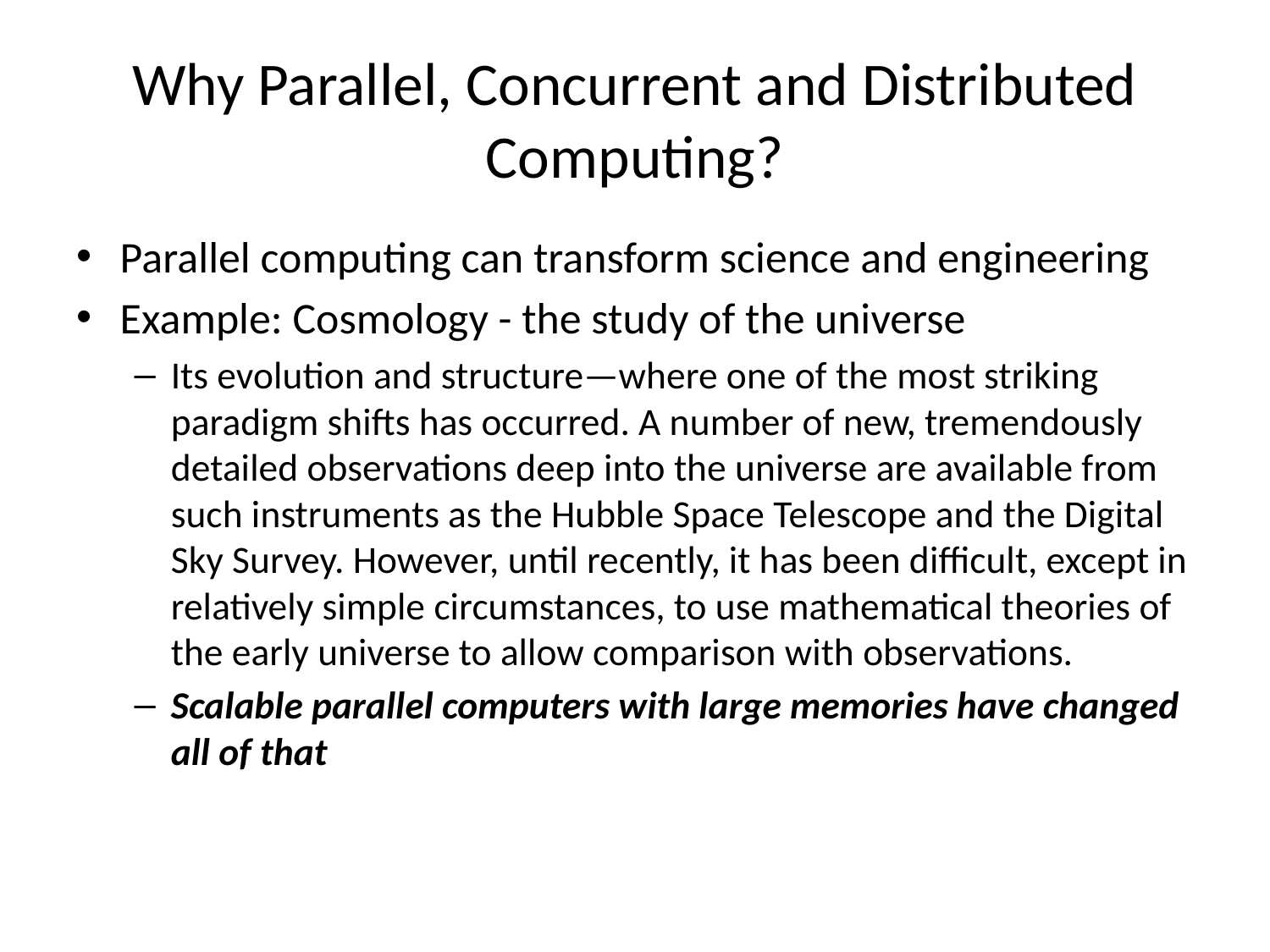

# Why Parallel, Concurrent and Distributed Computing?
Parallel computing can transform science and engineering
Example: Cosmology - the study of the universe
Its evolution and structure—where one of the most striking paradigm shifts has occurred. A number of new, tremendously detailed observations deep into the universe are available from such instruments as the Hubble Space Telescope and the Digital Sky Survey. However, until recently, it has been difficult, except in relatively simple circumstances, to use mathematical theories of the early universe to allow comparison with observations.
Scalable parallel computers with large memories have changed all of that